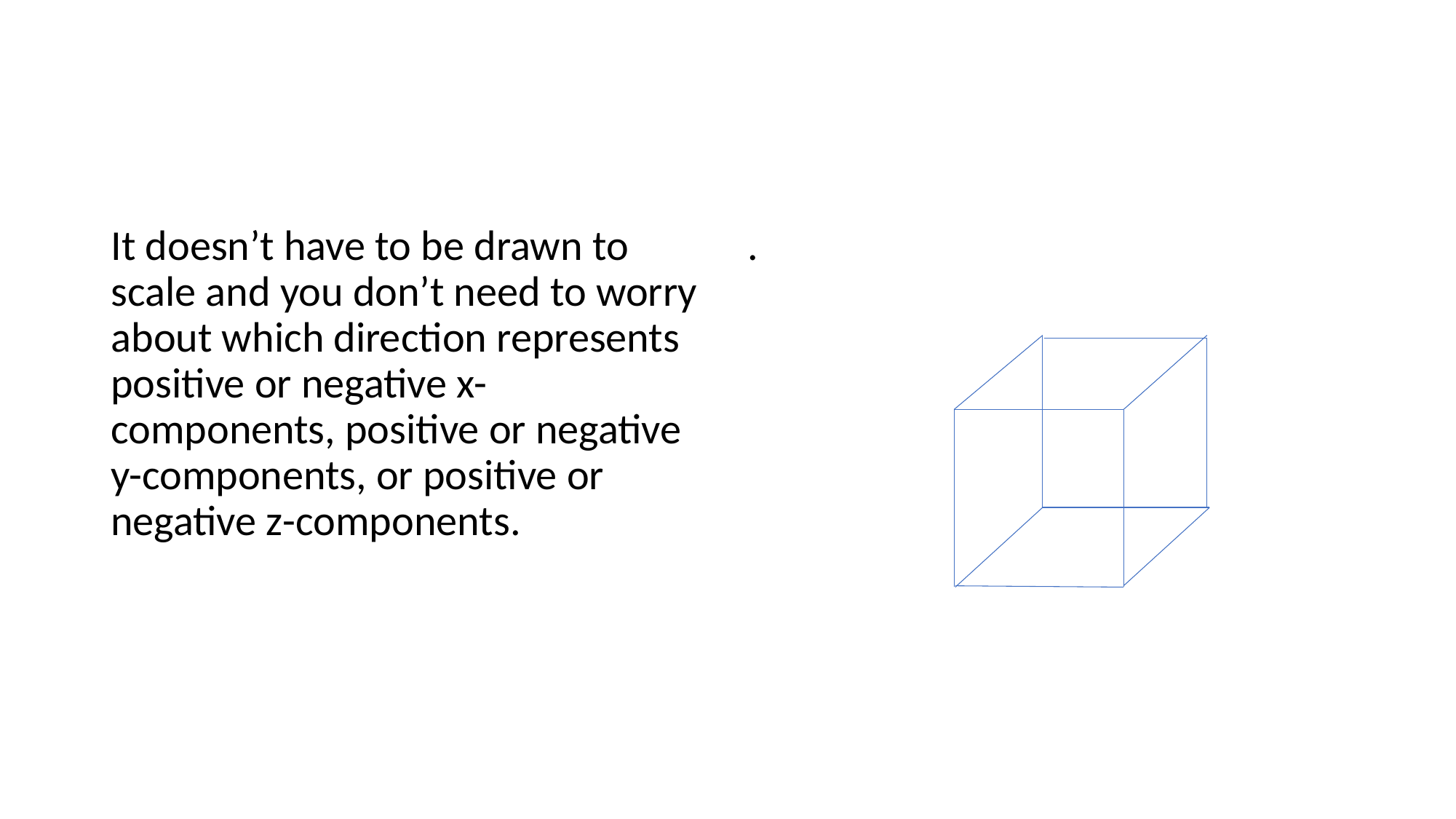

#
It doesn’t have to be drawn to scale and you don’t need to worry about which direction represents positive or negative x-components, positive or negative y-components, or positive or negative z-components.

.